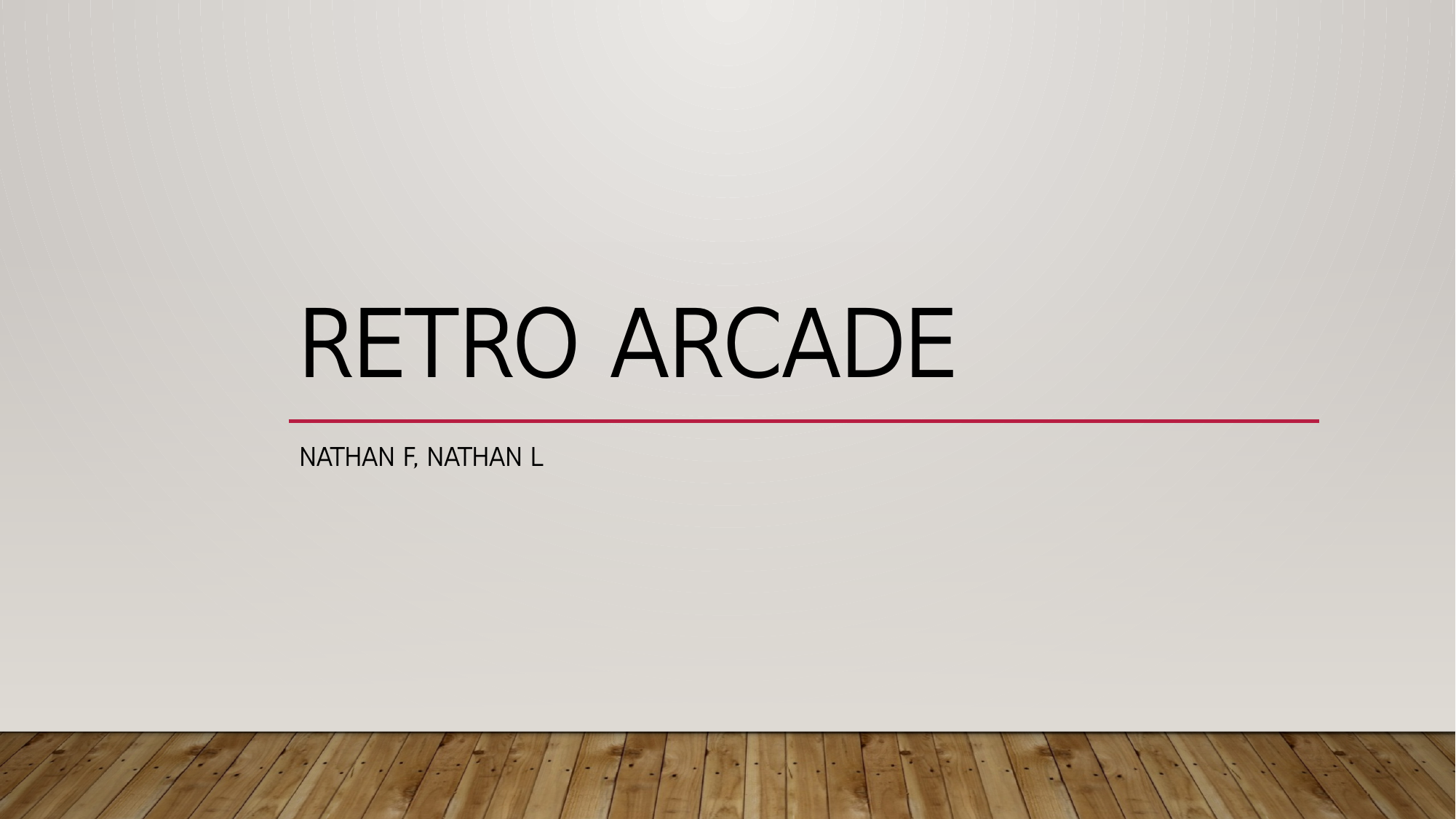

# Retro Arcade
Nathan F, Nathan L